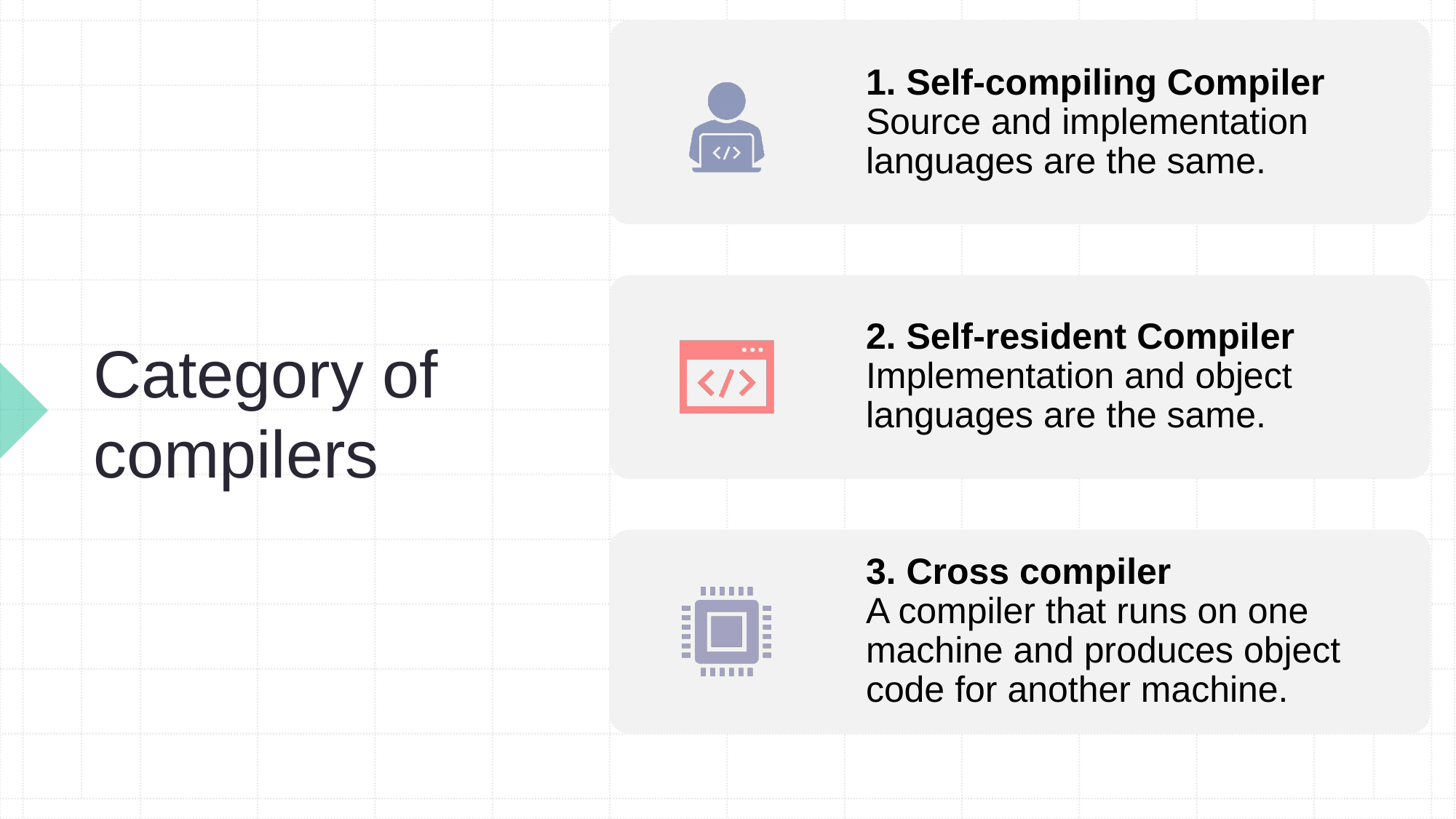

1. Self-compiling Compiler
Source and implementation languages are the same.
2. Self-resident Compiler
Implementation and object languages are the same.
3. Cross compiler
A compiler that runs on one machine and produces object code for another machine.
# Category of compilers

17